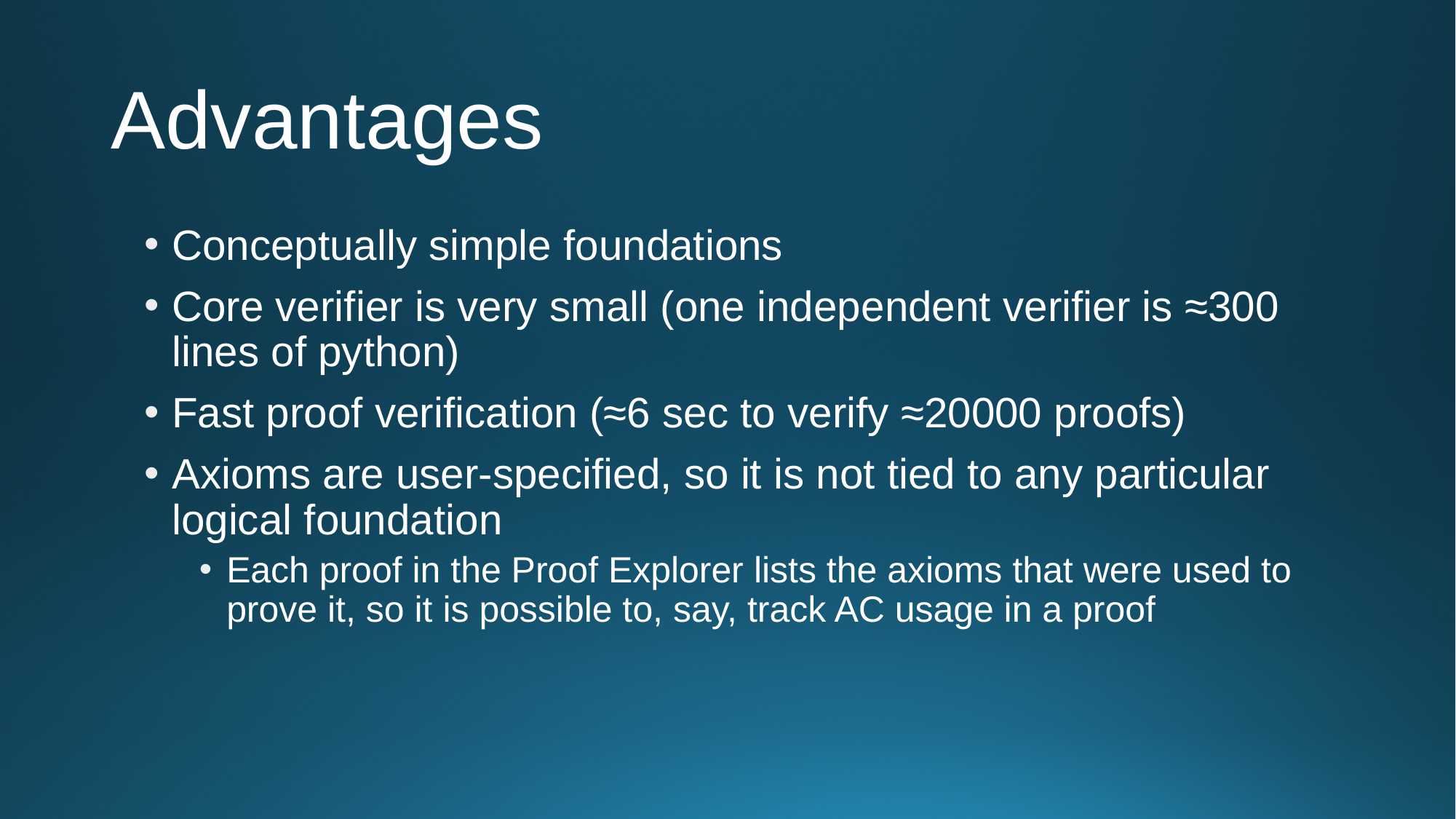

# Advantages
Conceptually simple foundations
Core verifier is very small (one independent verifier is ≈300 lines of python)
Fast proof verification (≈6 sec to verify ≈20000 proofs)
Axioms are user-specified, so it is not tied to any particular logical foundation
Each proof in the Proof Explorer lists the axioms that were used to prove it, so it is possible to, say, track AC usage in a proof